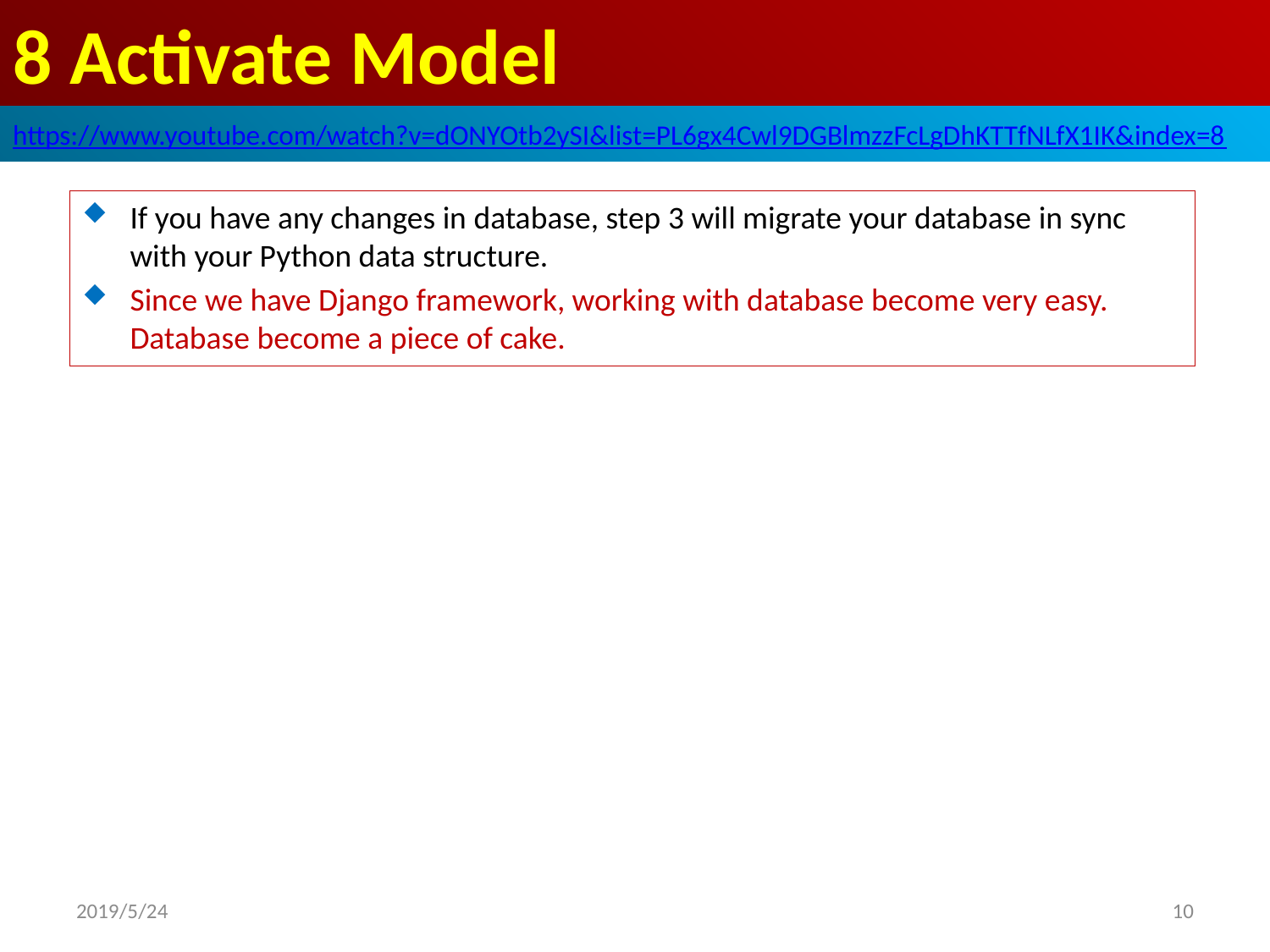

# 8 Activate Model
https://www.youtube.com/watch?v=dONYOtb2ySI&list=PL6gx4Cwl9DGBlmzzFcLgDhKTTfNLfX1IK&index=8
If you have any changes in database, step 3 will migrate your database in sync with your Python data structure.
Since we have Django framework, working with database become very easy. Database become a piece of cake.

2019/5/24
10